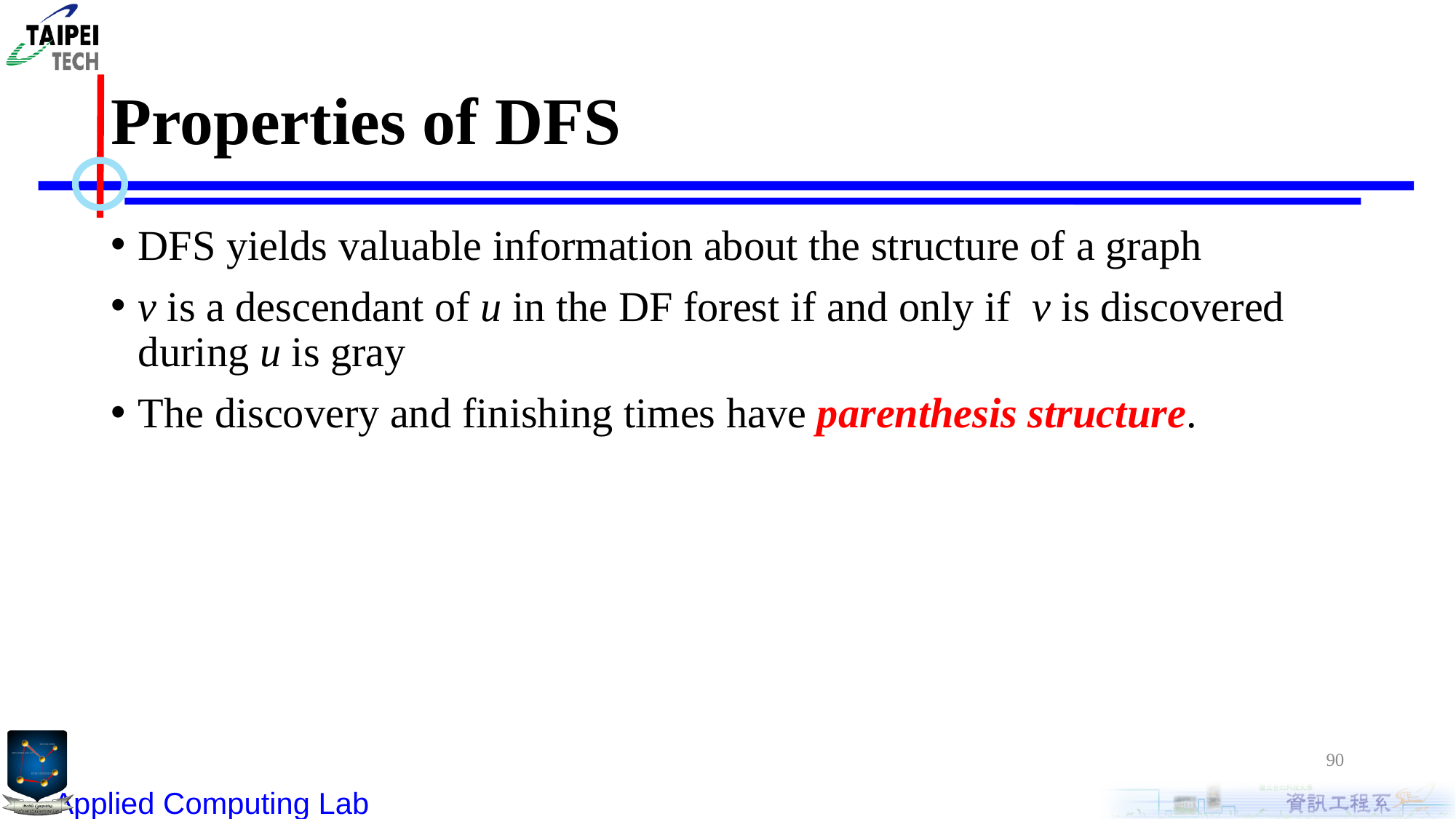

# Properties of DFS
DFS yields valuable information about the structure of a graph
v is a descendant of u in the DF forest if and only if  v is discovered during u is gray
The discovery and finishing times have parenthesis structure.
90